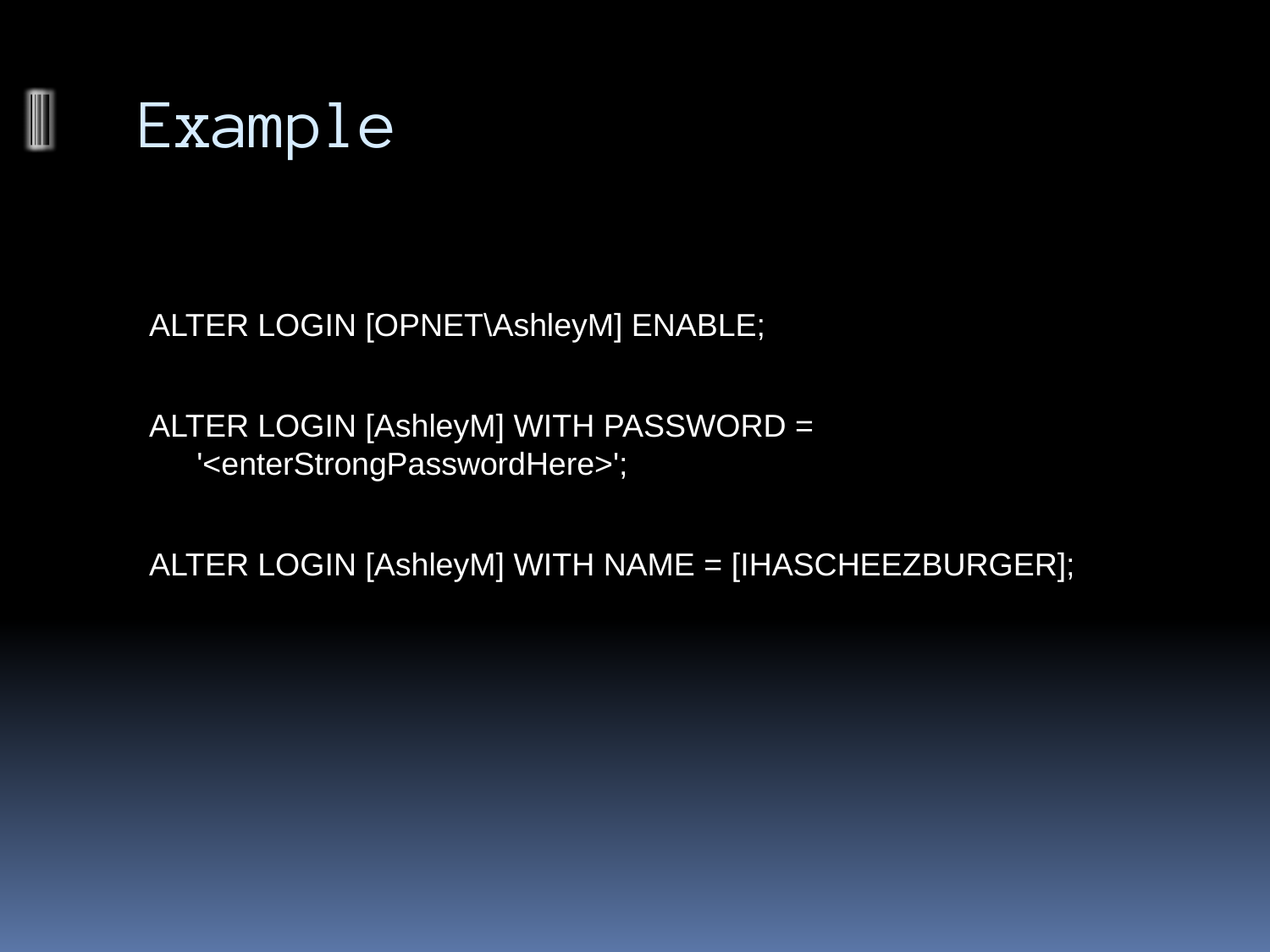

# Example

ALTER LOGIN [OPNET\AshleyM] ENABLE;

ALTER LOGIN [AshleyM] WITH PASSWORD = '<enterStrongPasswordHere>';

ALTER LOGIN [AshleyM] WITH NAME = [IHASCHEEZBURGER];